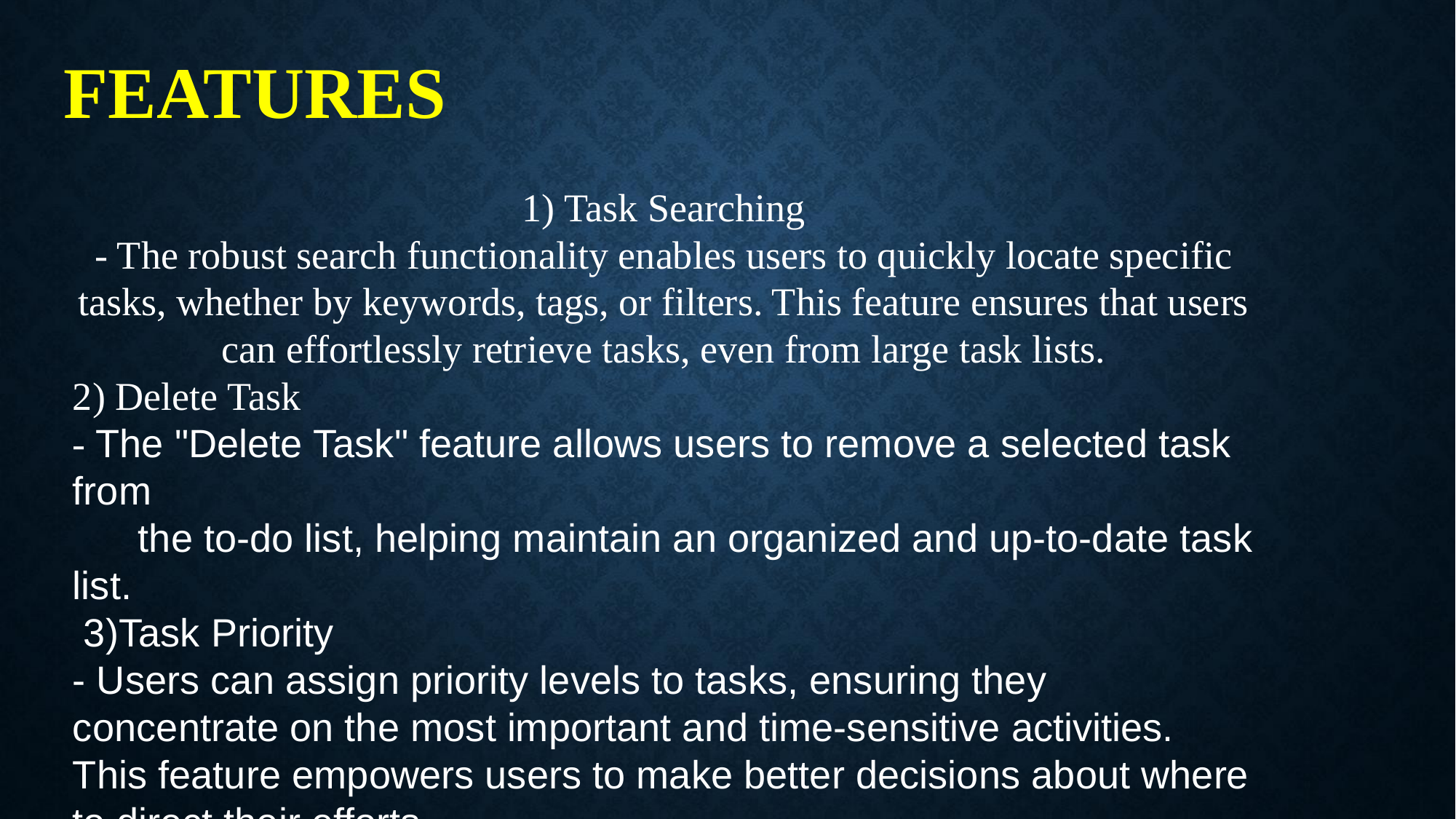

# FEATURES
1) Task Searching
- The robust search functionality enables users to quickly locate specific tasks, whether by keywords, tags, or filters. This feature ensures that users can effortlessly retrieve tasks, even from large task lists.
2) Delete Task
- The "Delete Task" feature allows users to remove a selected task from
      the to-do list, helping maintain an organized and up-to-date task list.
 3)Task Priority
- Users can assign priority levels to tasks, ensuring they concentrate on the most important and time-sensitive activities. This feature empowers users to make better decisions about where to direct their efforts.